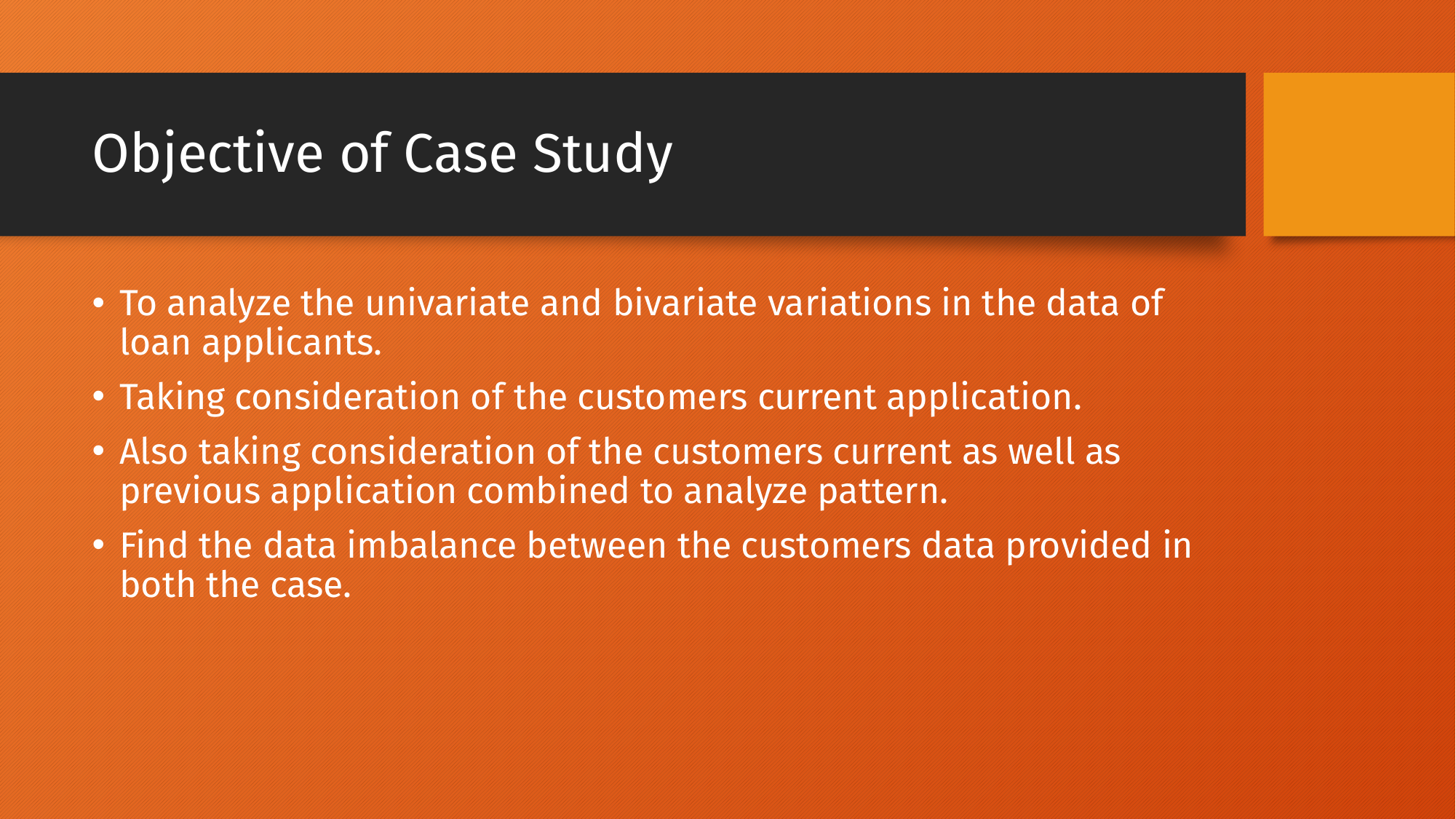

# Objective of Case Study
To analyze the univariate and bivariate variations in the data of loan applicants.
Taking consideration of the customers current application.
Also taking consideration of the customers current as well as previous application combined to analyze pattern.
Find the data imbalance between the customers data provided in both the case.